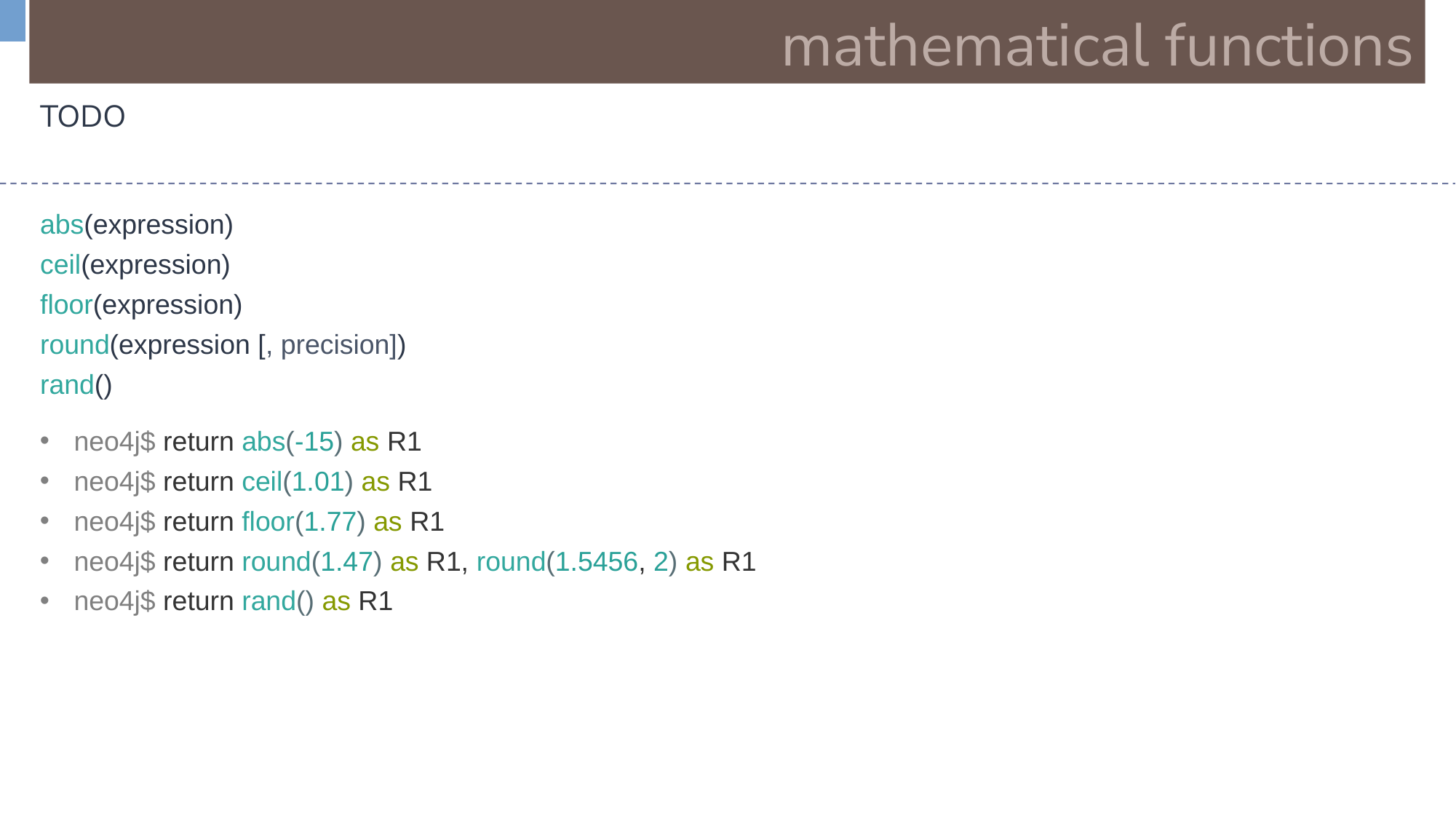

mathematical functions
TODO

abs(expression)

ceil(expression)

floor(expression)

round(expression [, precision])

rand()
neo4j$ return abs(-15) as R1

neo4j$ return ceil(1.01) as R1

neo4j$ return floor(1.77) as R1

neo4j$ return round(1.47) as R1, round(1.5456, 2) as R1

neo4j$ return rand() as R1